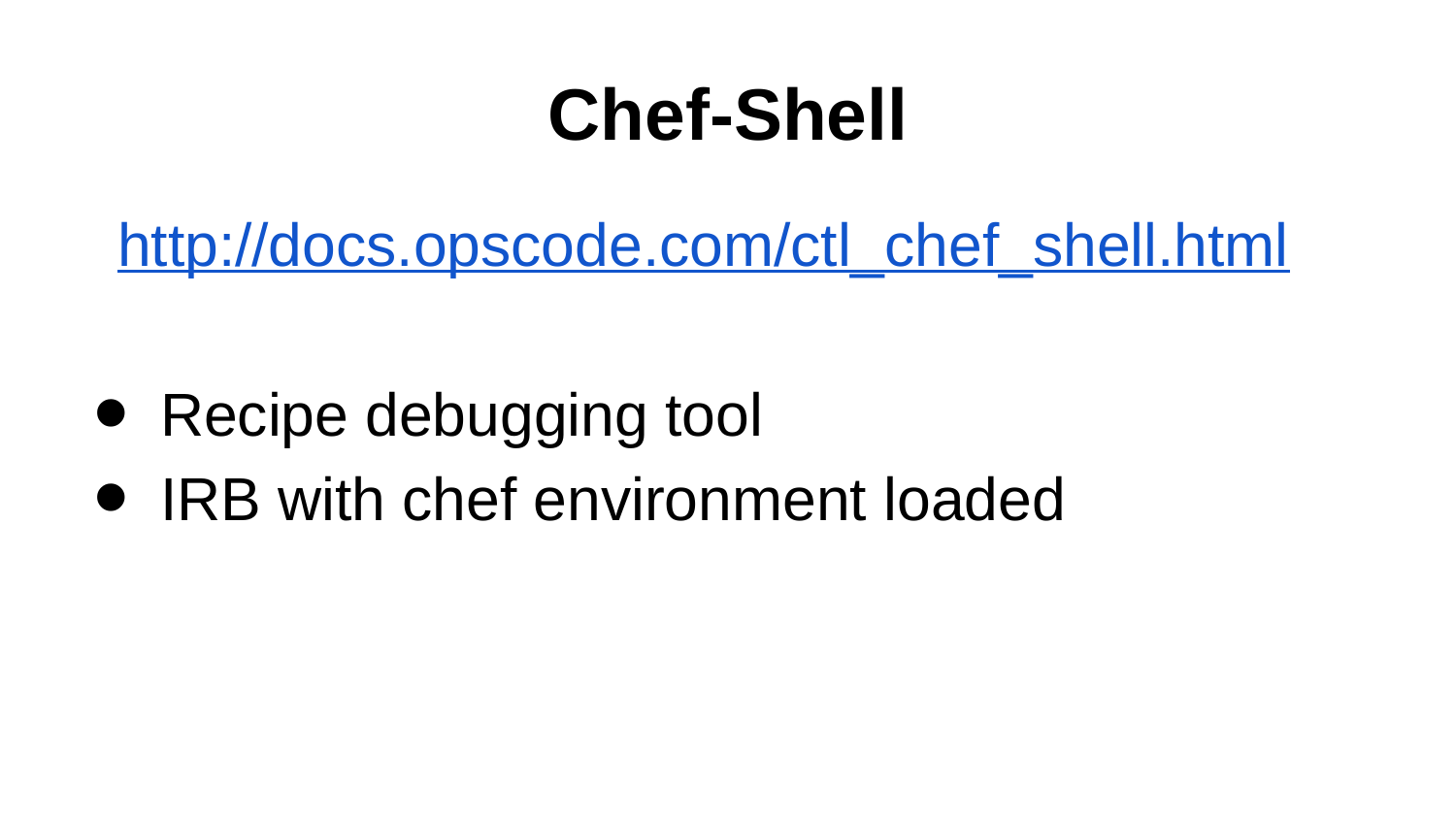

# Chef-Shell
http://docs.opscode.com/ctl_chef_shell.html

Recipe debugging tool
IRB with chef environment loaded